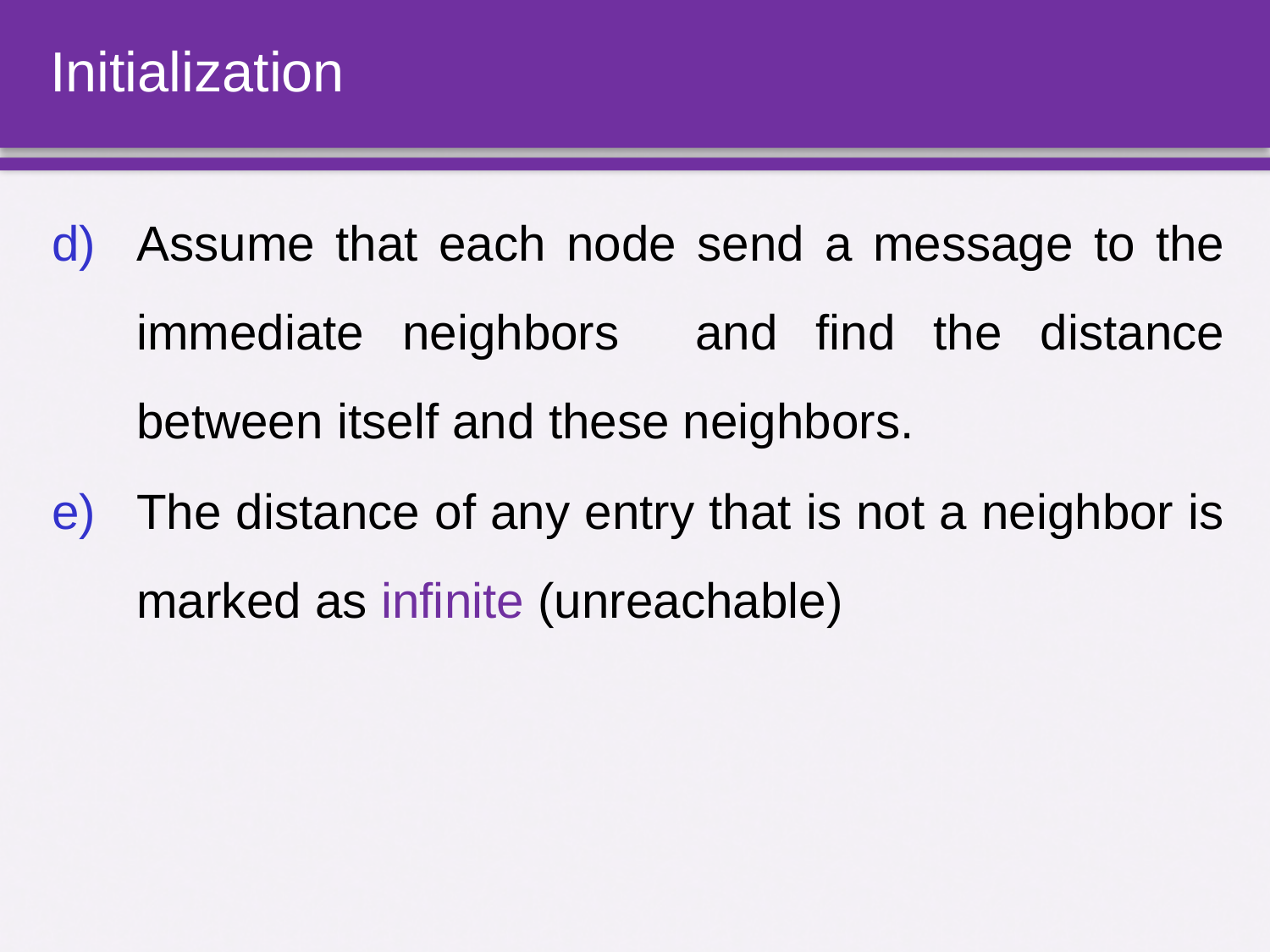

# Initialization
Assume that each node send a message to the immediate neighbors  and find the distance between itself and these neighbors.
The distance of any entry that is not a neighbor is marked as infinite (unreachable)